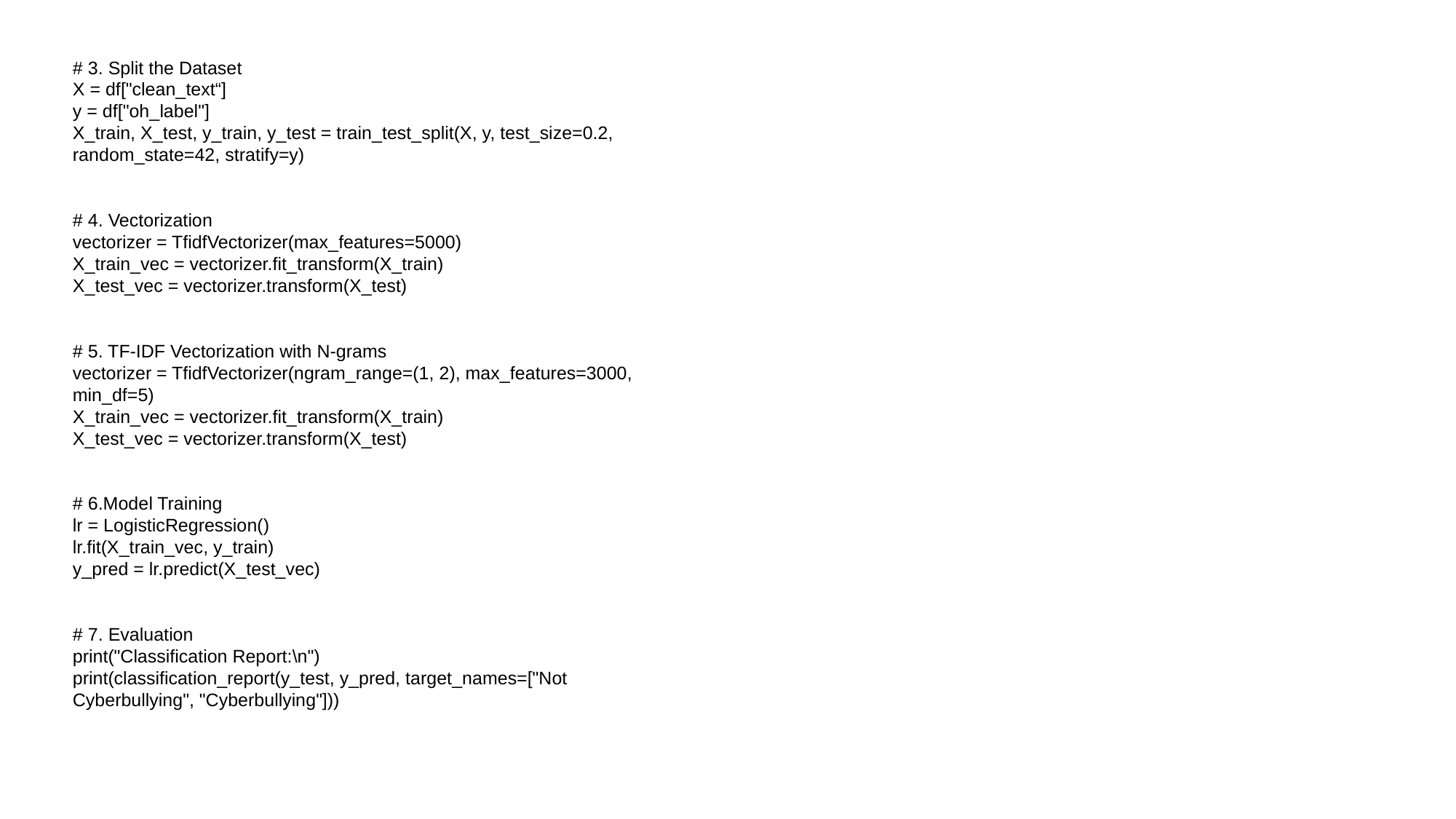

# 3. Split the Dataset
X = df["clean_text“]
y = df["oh_label"]
X_train, X_test, y_train, y_test = train_test_split(X, y, test_size=0.2, random_state=42, stratify=y)

# 4. Vectorization
vectorizer = TfidfVectorizer(max_features=5000)
X_train_vec = vectorizer.fit_transform(X_train)
X_test_vec = vectorizer.transform(X_test)

# 5. TF-IDF Vectorization with N-grams
vectorizer = TfidfVectorizer(ngram_range=(1, 2), max_features=3000, min_df=5)
X_train_vec = vectorizer.fit_transform(X_train)
X_test_vec = vectorizer.transform(X_test)

# 6.Model Training
lr = LogisticRegression()
lr.fit(X_train_vec, y_train)
y_pred = lr.predict(X_test_vec)

# 7. Evaluation
print("Classification Report:\n")
print(classification_report(y_test, y_pred, target_names=["Not Cyberbullying", "Cyberbullying"]))